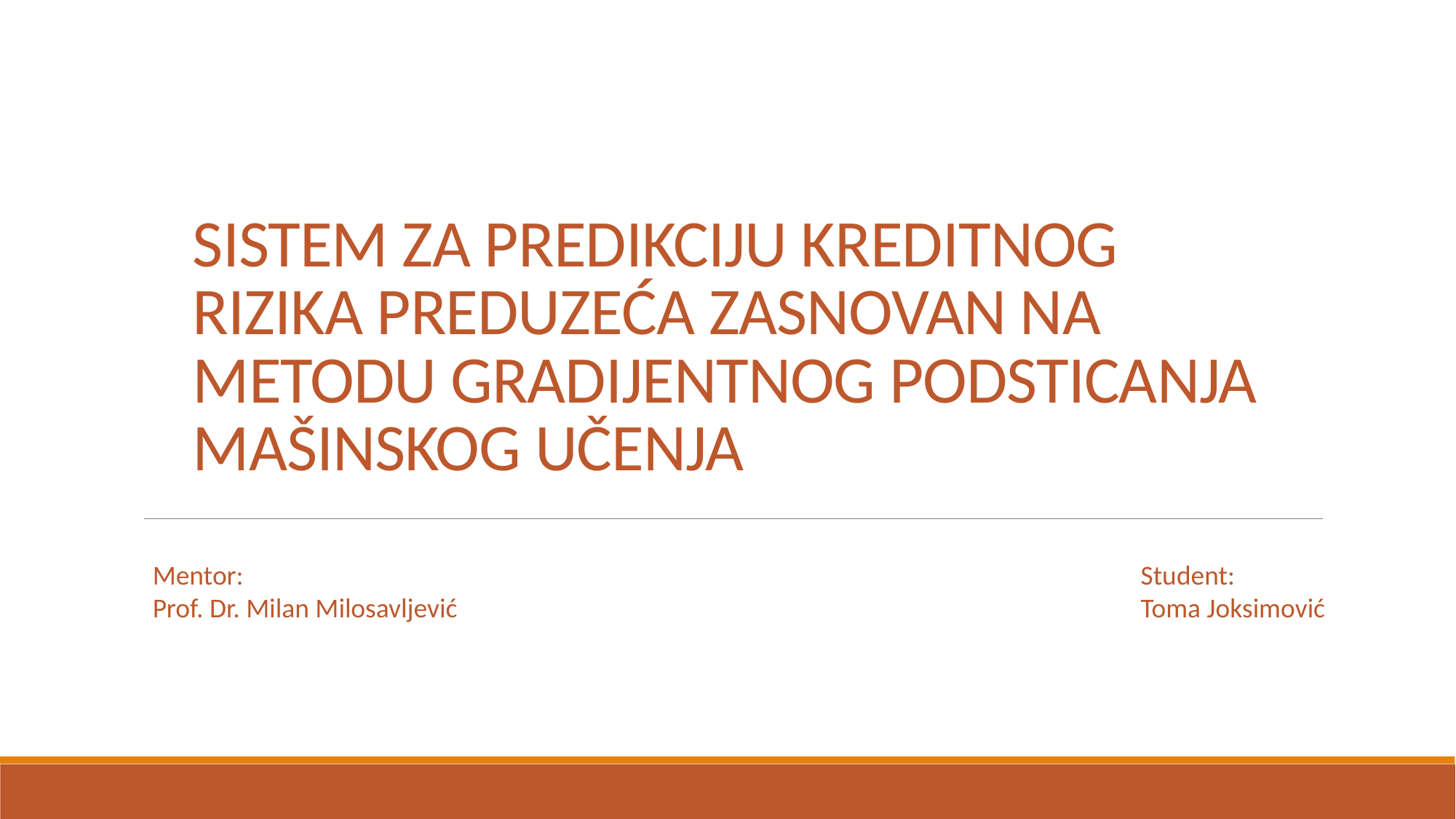

# SISTEM ZA PREDIKCIJU KREDITNOG RIZIKA PREDUZEĆA ZASNOVAN NA METODU GRADIJENTNOG PODSTICANJA MAŠINSKOG UČENJA
Student:
Toma Joksimović
Mentor:
Prof. Dr. Milan Milosavljević